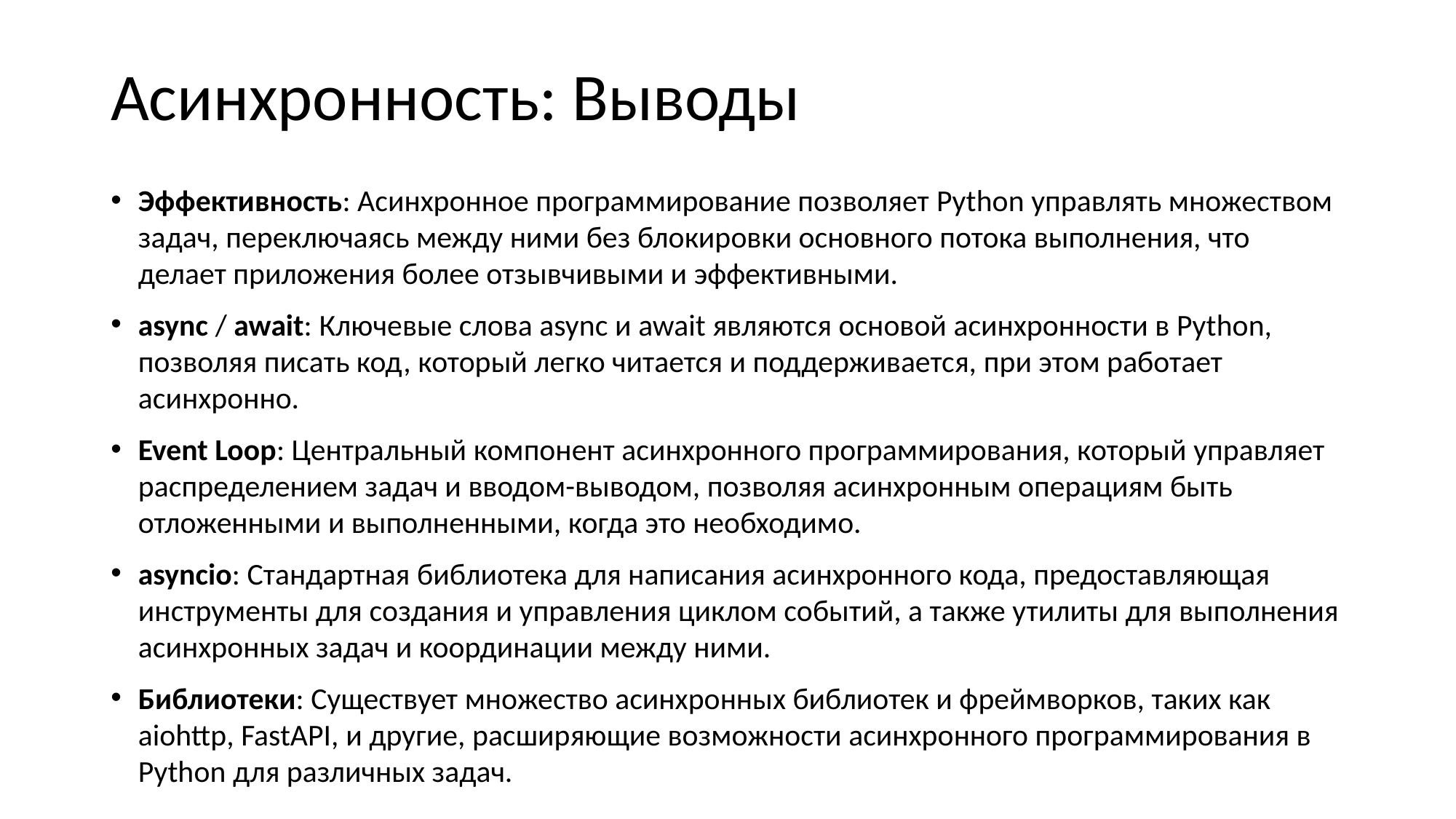

# Асинхронность: Выводы
Эффективность: Асинхронное программирование позволяет Python управлять множеством задач, переключаясь между ними без блокировки основного потока выполнения, что делает приложения более отзывчивыми и эффективными.
async / await: Ключевые слова async и await являются основой асинхронности в Python, позволяя писать код, который легко читается и поддерживается, при этом работает асинхронно.
Event Loop: Центральный компонент асинхронного программирования, который управляет распределением задач и вводом-выводом, позволяя асинхронным операциям быть отложенными и выполненными, когда это необходимо.
asyncio: Стандартная библиотека для написания асинхронного кода, предоставляющая инструменты для создания и управления циклом событий, а также утилиты для выполнения асинхронных задач и координации между ними.
Библиотеки: Существует множество асинхронных библиотек и фреймворков, таких как aiohttp, FastAPI, и другие, расширяющие возможности асинхронного программирования в Python для различных задач.